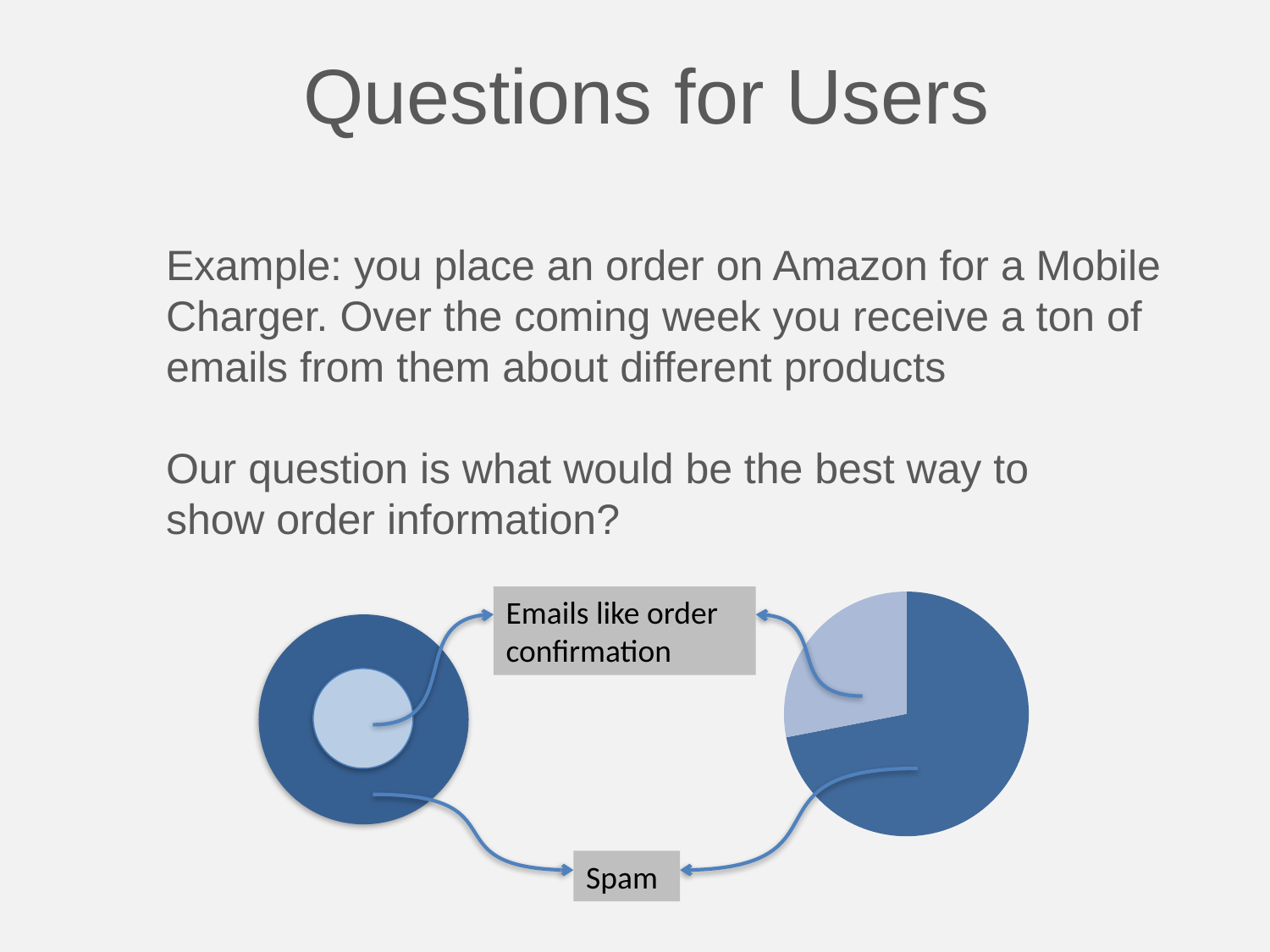

Questions for Users

Example: you place an order on Amazon for a Mobile
Charger. Over the coming week you receive a ton of
emails from them about different products

Our question is what would be the best way to
show order information?
Emails like order confirmation

### Chart

| Category | Sales |
|---|---|
| 1st Qtr | 8.200000000000001 |
|  | None |
| 2nd Qtr | 3.2 |

Spam